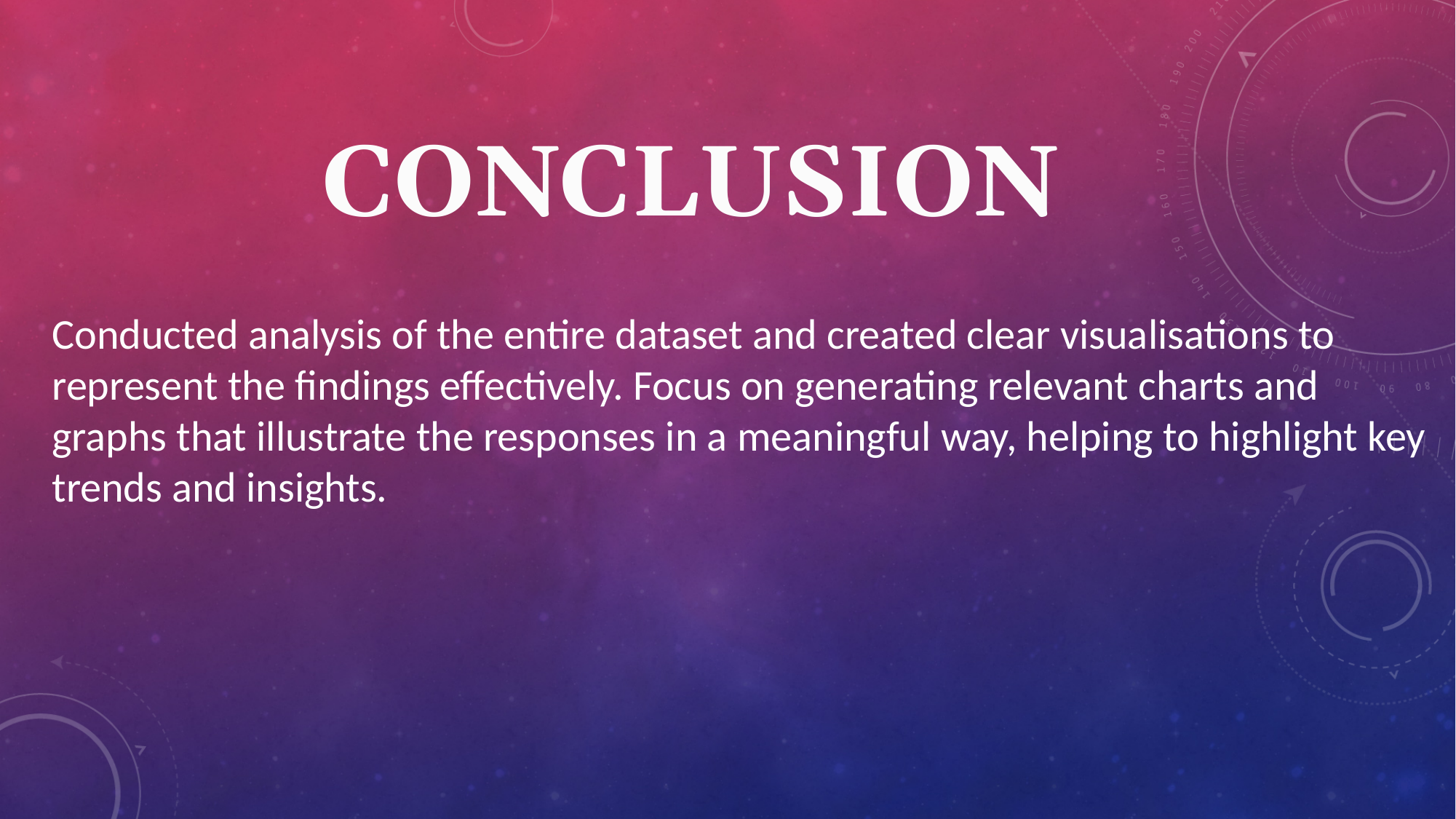

CONCLUSION
Conducted analysis of the entire dataset and created clear visualisations to represent the findings effectively. Focus on generating relevant charts and graphs that illustrate the responses in a meaningful way, helping to highlight key trends and insights.